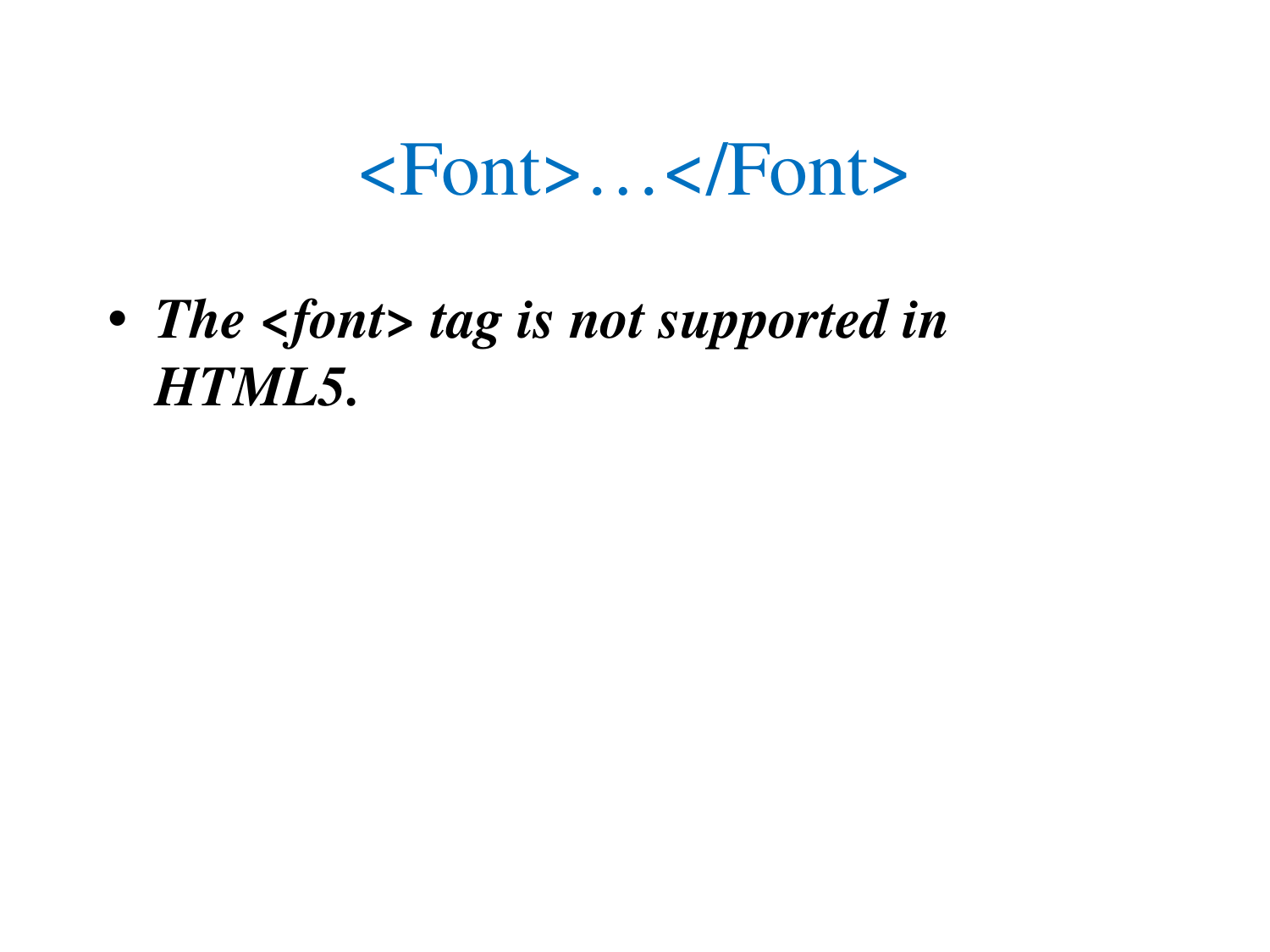

# <Font>…</Font>
The <font> tag is not supported in HTML5.